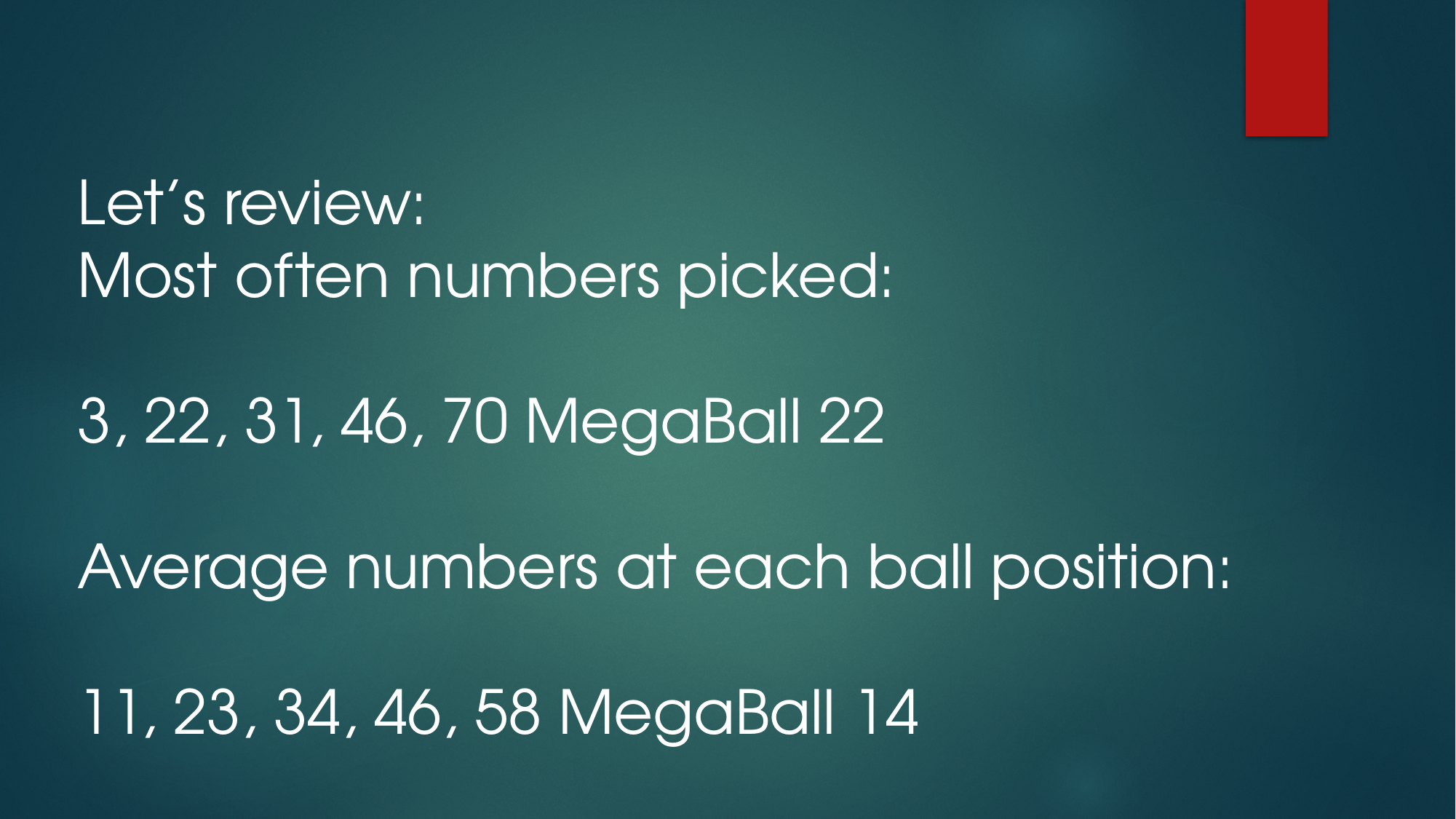

Let’s review:
Most often numbers picked:

3, 22, 31, 46, 70 MegaBall 22

Average numbers at each ball position:

11, 23, 34, 46, 58 MegaBall 14